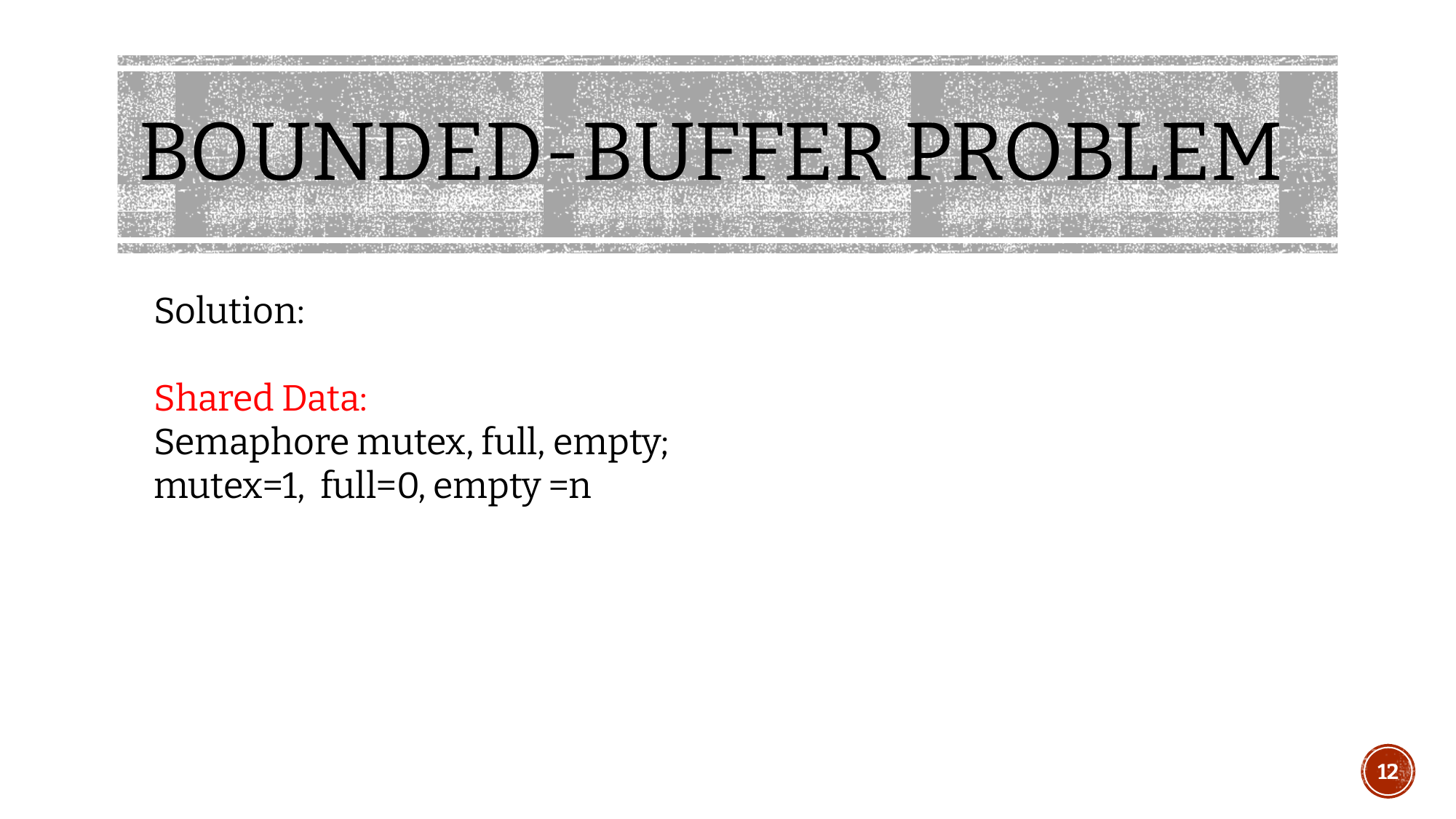

# BOUNDED-BUFFER PROBLEM

Solution:

Shared Data:
Semaphore mutex, full, empty;
mutex=1,  full=0, empty =n

12